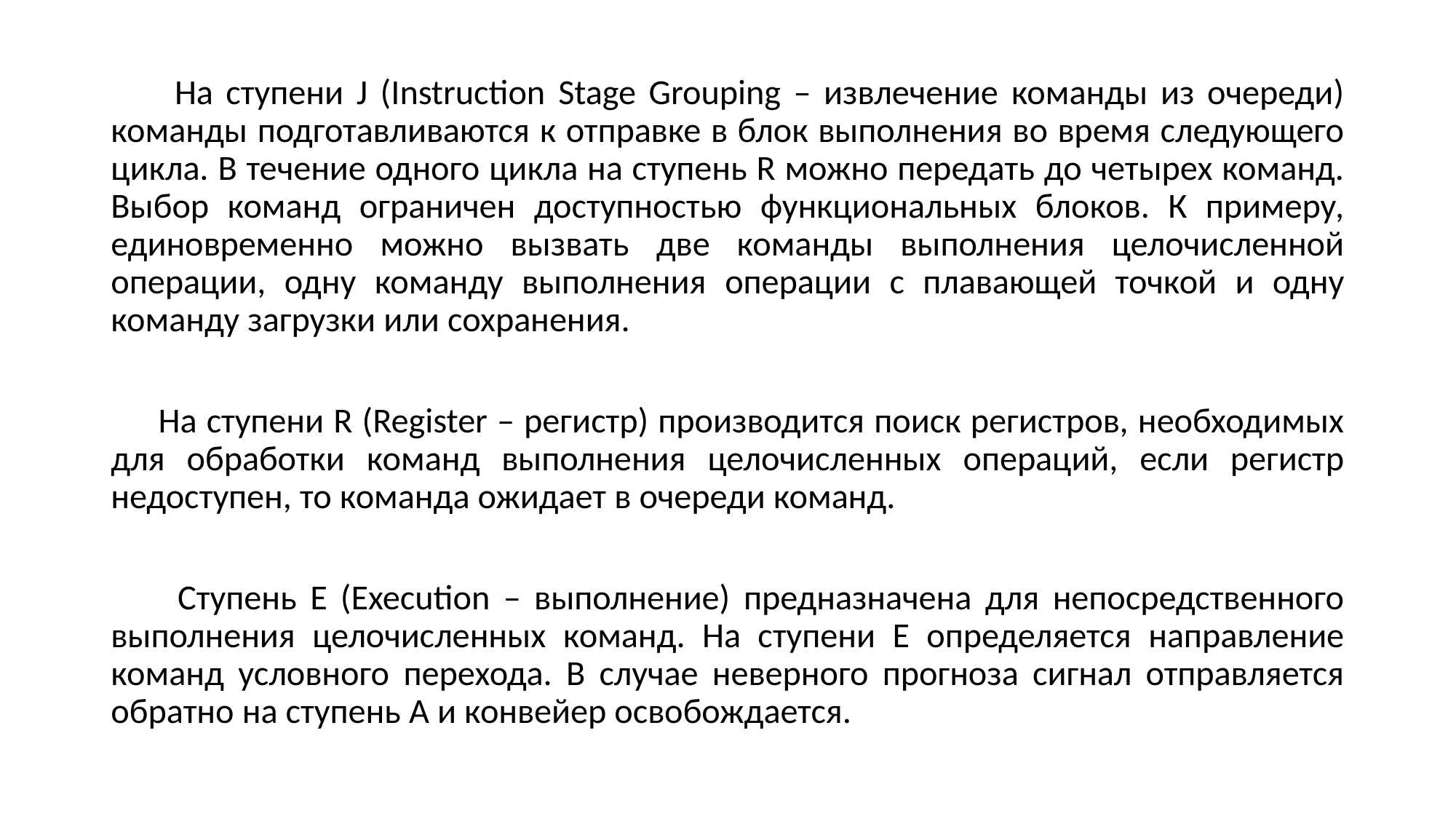

На ступени J (Instruction Stage Grouping – извлечение команды из очереди) команды подготавливаются к отправке в блок выполнения во время следующего цикла. В течение одного цикла на ступень R можно передать до четырех команд. Выбор команд ограничен доступностью функциональных блоков. К примеру, единовременно можно вызвать две команды выполнения целочисленной операции, одну команду выполнения операции с плавающей точкой и одну команду загрузки или сохранения.

     На ступени R (Register – регистр) производится поиск регистров, необходимых для обработки команд выполнения целочисленных операций, если регистр недоступен, то команда ожидает в очереди команд.

     Ступень Е (Execution – выполнение) предназначена для непосредственного выполнения целочисленных команд. На ступени Е определяется направление команд условного перехода. В случае неверного прогноза сигнал отправляется обратно на ступень А и конвейер освобождается.